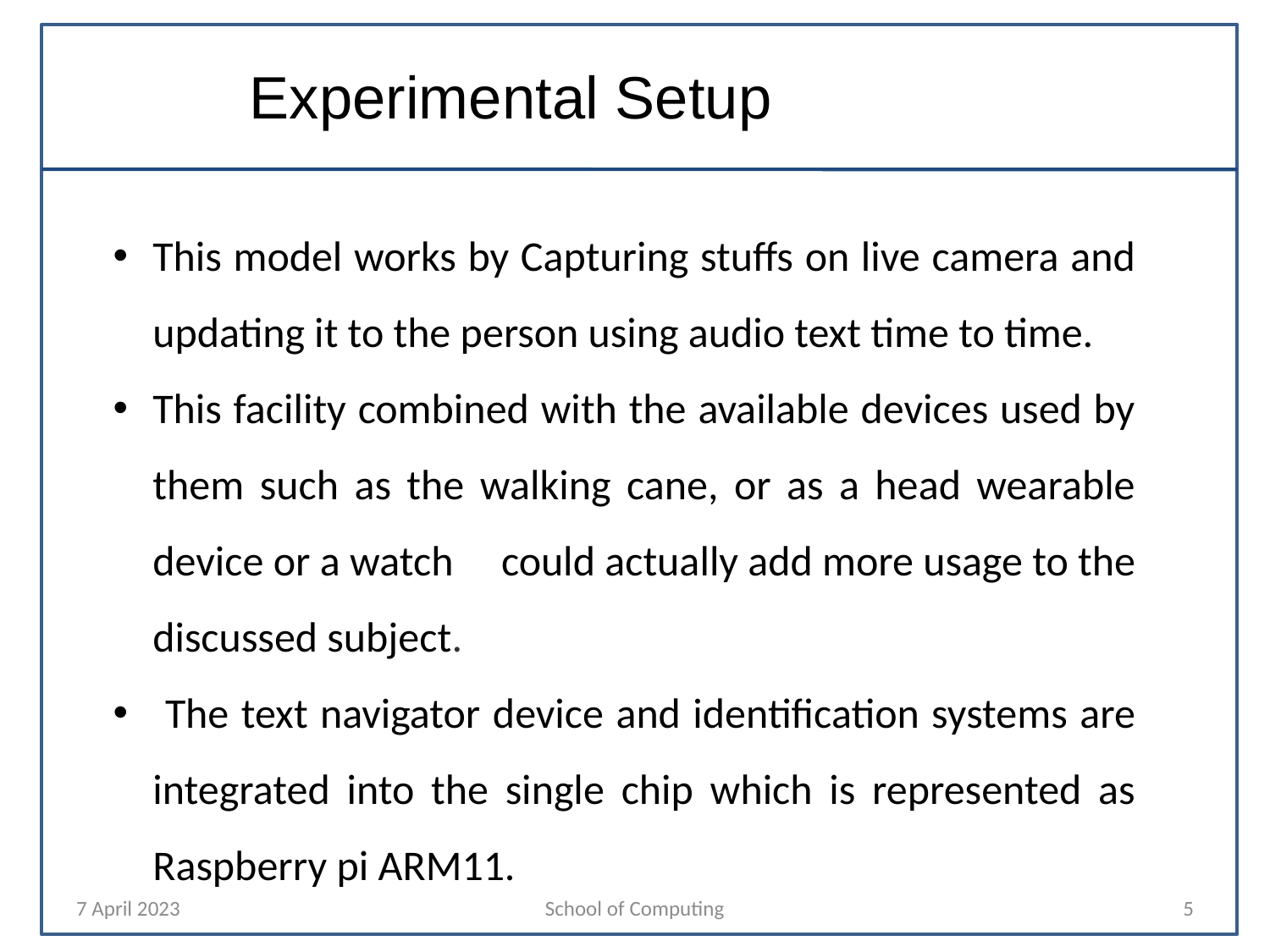

# Experimental Setup
This model works by Capturing stuffs on live camera and updating it to the person using audio text time to time.
This facility combined with the available devices used by them such as the walking cane, or as a head wearable device or a watch     could actually add more usage to the discussed subject.
 The text navigator device and identification systems are integrated into the single chip which is represented as Raspberry pi ARM11.

7 April 2023
School of Computing
5